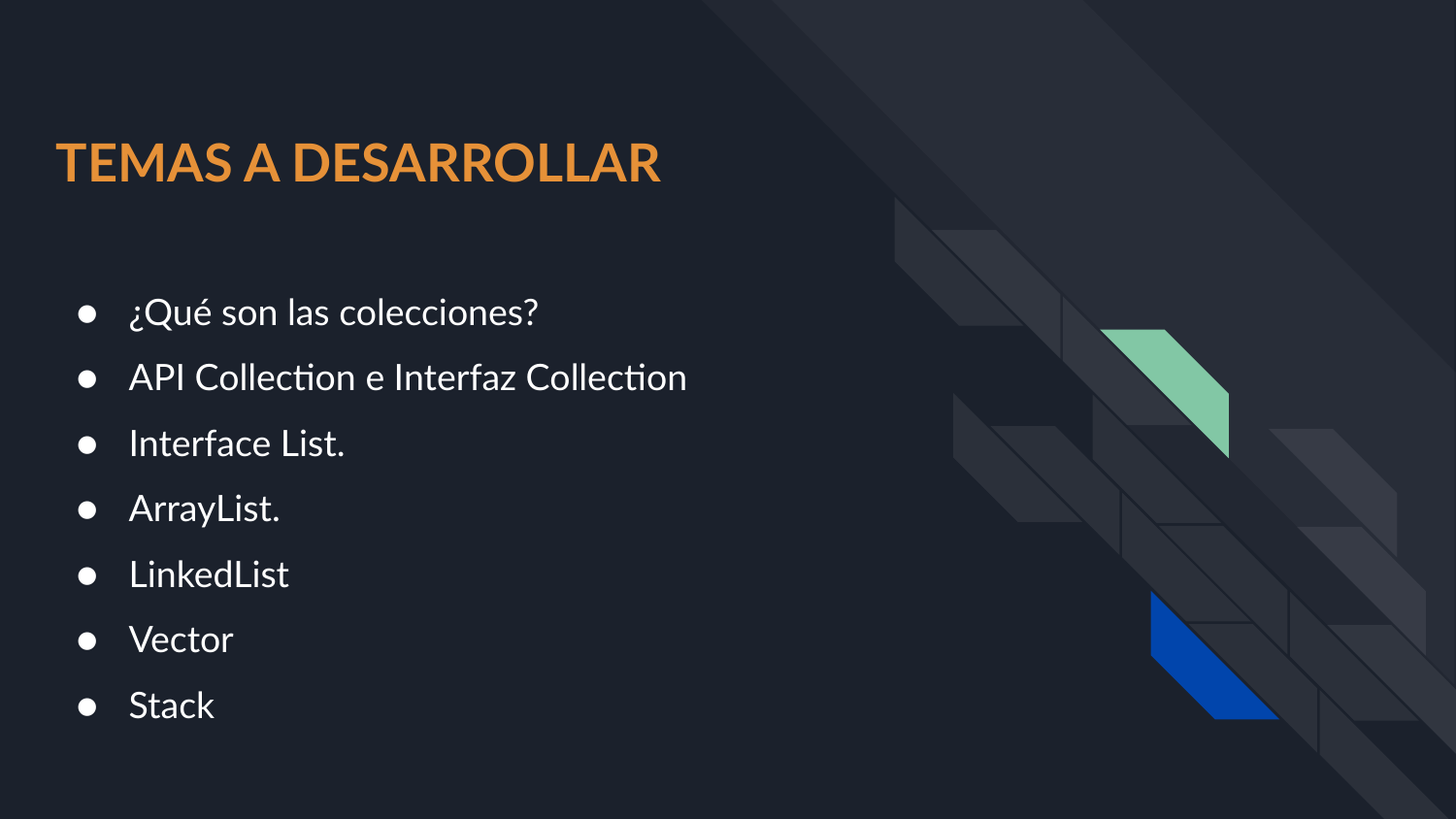

TEMAS A DESARROLLAR
¿Qué son las colecciones?
API Collection e Interfaz Collection
Interface List.
ArrayList.
LinkedList
Vector
Stack